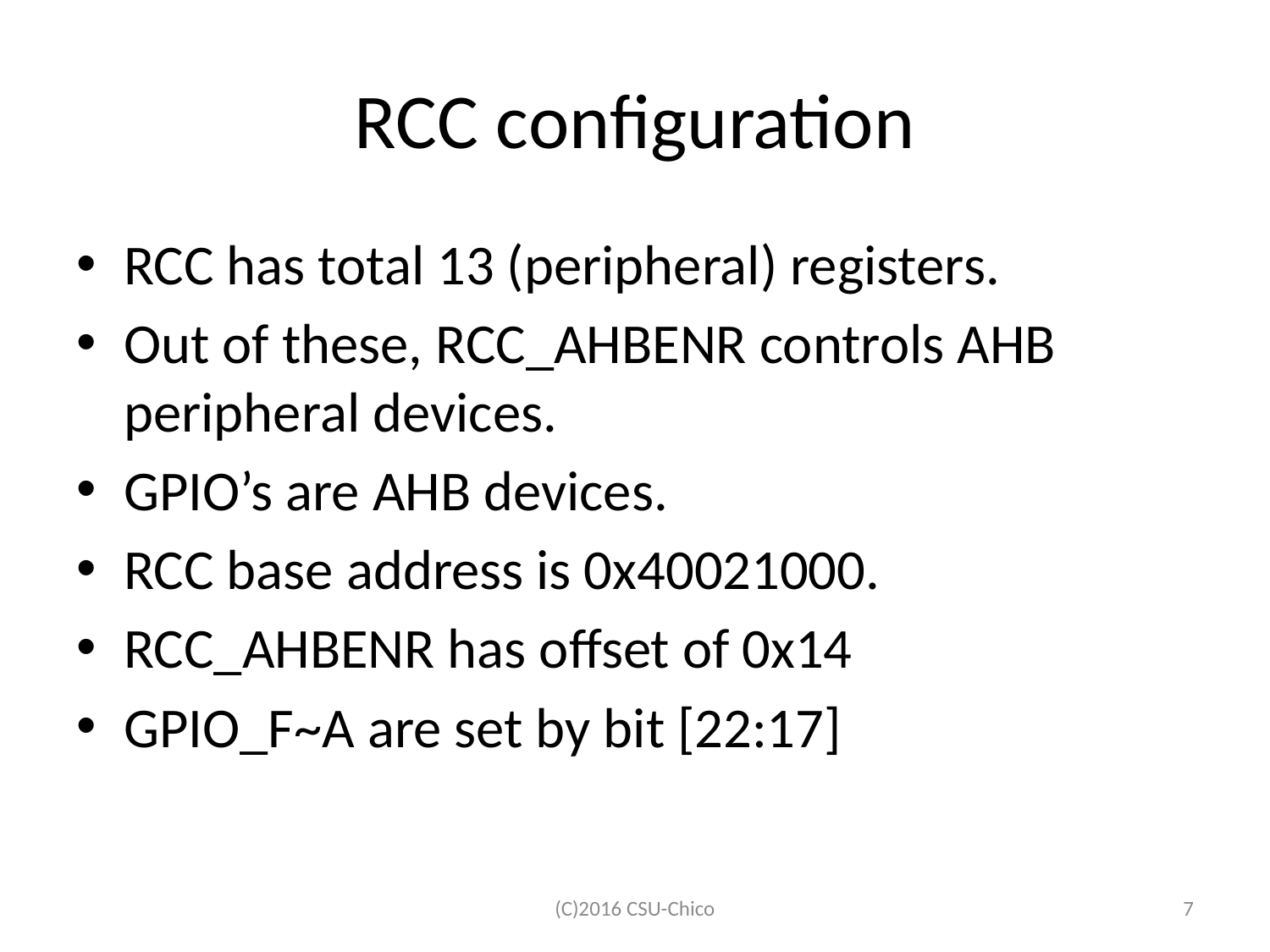

# RCC configuration
RCC has total 13 (peripheral) registers.
Out of these, RCC_AHBENR controls AHB peripheral devices.
GPIO’s are AHB devices.
RCC base address is 0x40021000.
RCC_AHBENR has offset of 0x14
GPIO_F~A are set by bit [22:17]
(C)2016 CSU-Chico
7